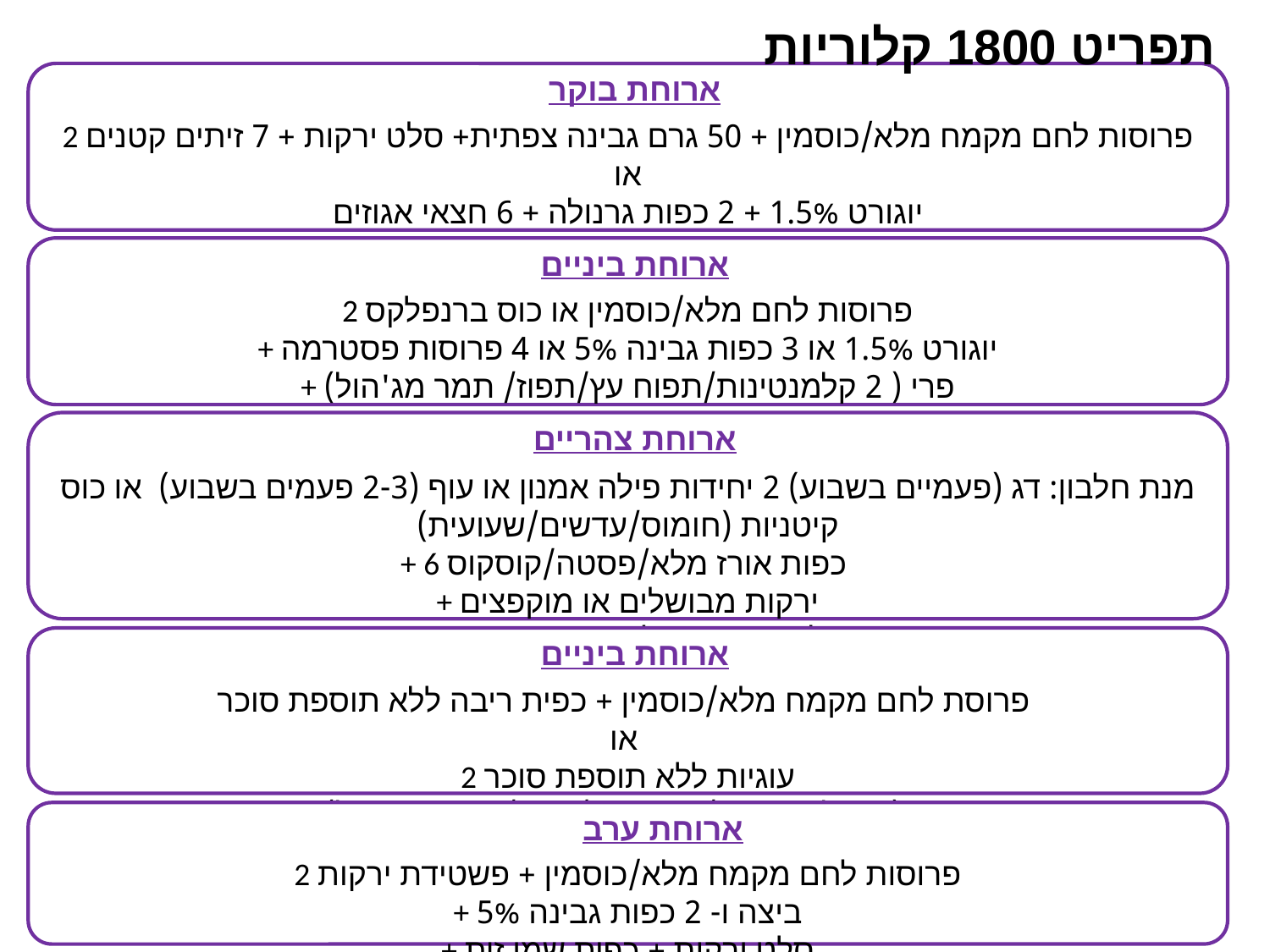

תפריט 1800 קלוריות

2 פרוסות לחם מקמח מלא/כוסמין + 50 גרם גבינה צפתית+ סלט ירקות + 7 זיתים קטנים
או
יוגורט 1.5% + 2 כפות גרנולה + 6 חצאי אגוזים
ארוחת בוקר

2 פרוסות לחם מלא/כוסמין או כוס ברנפלקס
+ יוגורט 1.5% או 3 כפות גבינה 5% או 4 פרוסות פסטרמה
+ פרי ( 2 קלמנטינות/תפוח עץ/תפוז/ תמר מג'הול)
+ 7 שקדים או 6 חצאי אגוז או 7 זיתים קטנים
ארוחת ביניים

מנת חלבון: דג (פעמיים בשבוע) 2 יחידות פילה אמנון או עוף (2-3 פעמים בשבוע)  או כוס קיטניות (חומוס/עדשים/שעועית)
+ 6 כפות אורז מלא/פסטה/קוסקוס
+ ירקות מבושלים או מוקפצים
+ סלט ירקות גדול + כפית שמן זית
ארוחת צהריים

פרוסת לחם מקמח מלא/כוסמין + כפית ריבה ללא תוספת סוכר
או
2 עוגיות ללא תוספת סוכר
+ פרי ( 2 קלמנטינות/תפוח עץ/תפוז/ תמר מג'הול)
ארוחת ביניים

2 פרוסות לחם מקמח מלא/כוסמין + פשטידת ירקות
+ ביצה ו- 2 כפות גבינה 5%
+ סלט ירקות + כפית שמן זית
ארוחת ערב